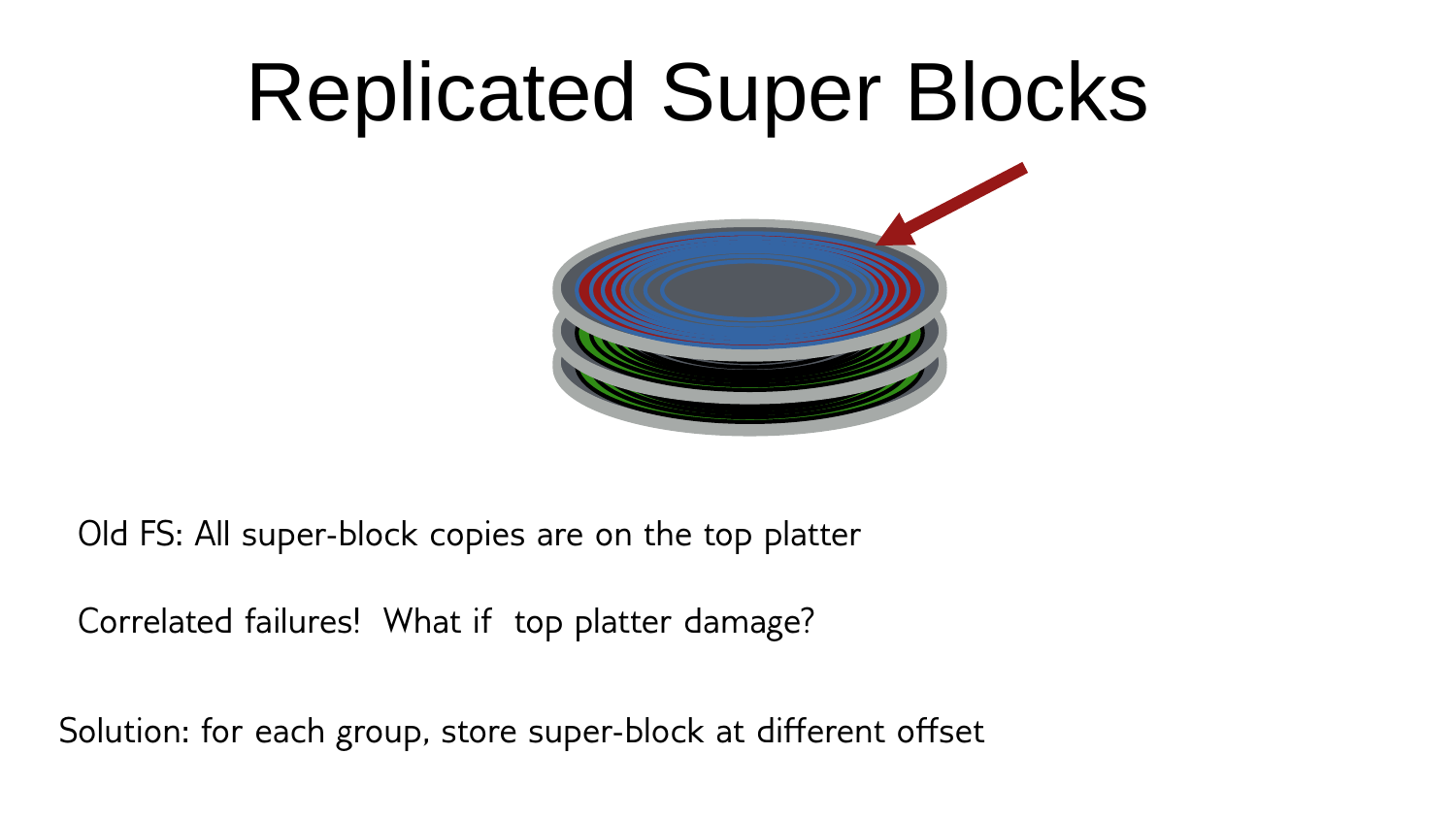

# Problem
Replicated Super Blocks

Old FS: All super-block copies are on the top platter
Correlated failures!  What if  top platter damage?
Solution: for each group, store super-block at different offset